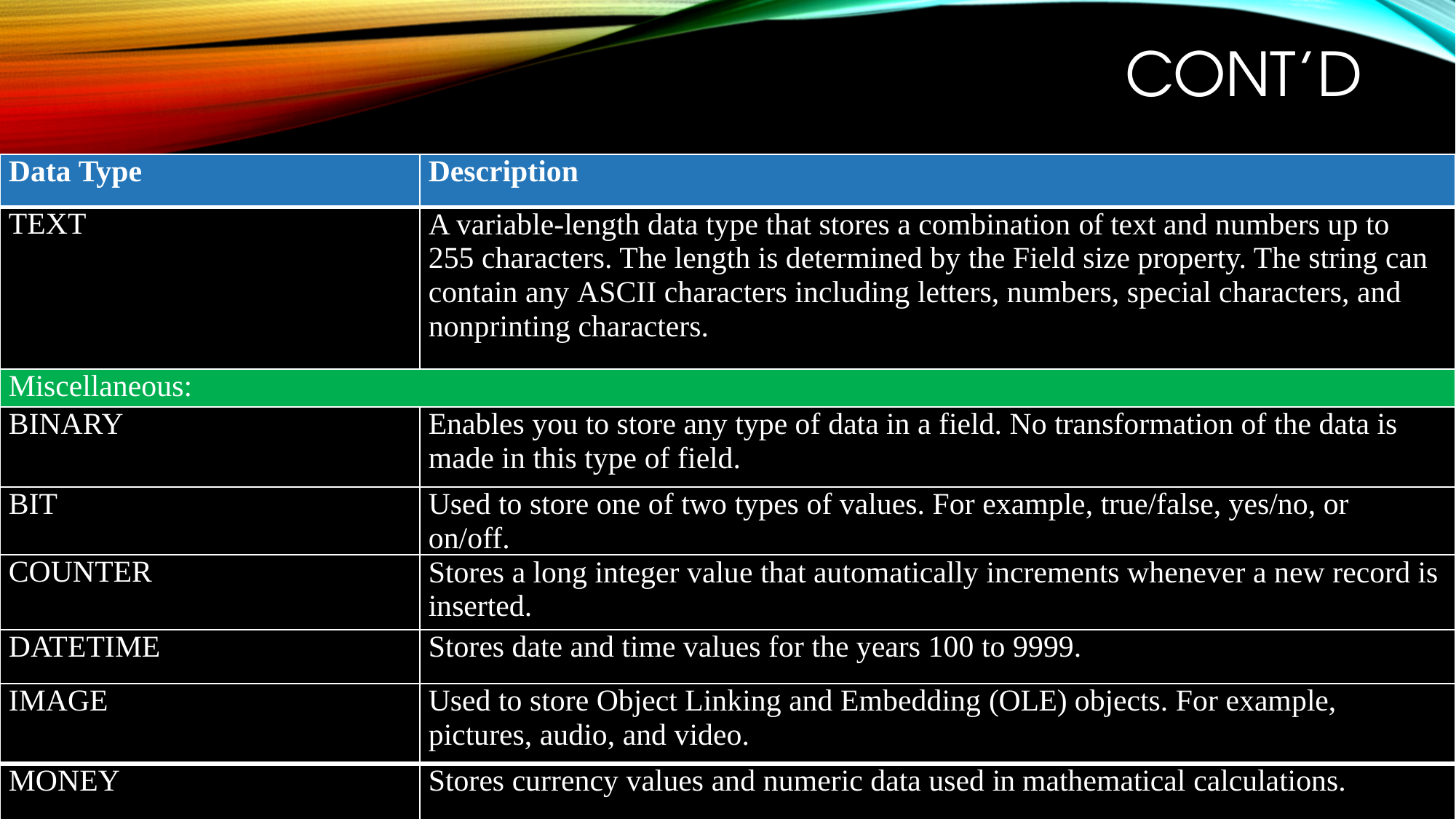

# Cont’d
| Data Type | Description |
| --- | --- |
| TEXT | A variable-length data type that stores a combination of text and numbers up to 255 characters. The length is determined by the Field size property. The string can contain any ASCII characters including letters, numbers, special characters, and nonprinting characters. |
| Miscellaneous: |  |
| BINARY | Enables you to store any type of data in a field. No transformation of the data is made in this type of field. |
| BIT | Used to store one of two types of values. For example, true/false, yes/no, or on/off. |
| COUNTER | Stores a long integer value that automatically increments whenever a new record is inserted. |
| DATETIME | Stores date and time values for the years 100 to 9999. |
| IMAGE | Used to store Object Linking and Embedding (OLE) objects. For example, pictures, audio, and video. |
| MONEY | Stores currency values and numeric data used in mathematical calculations. |